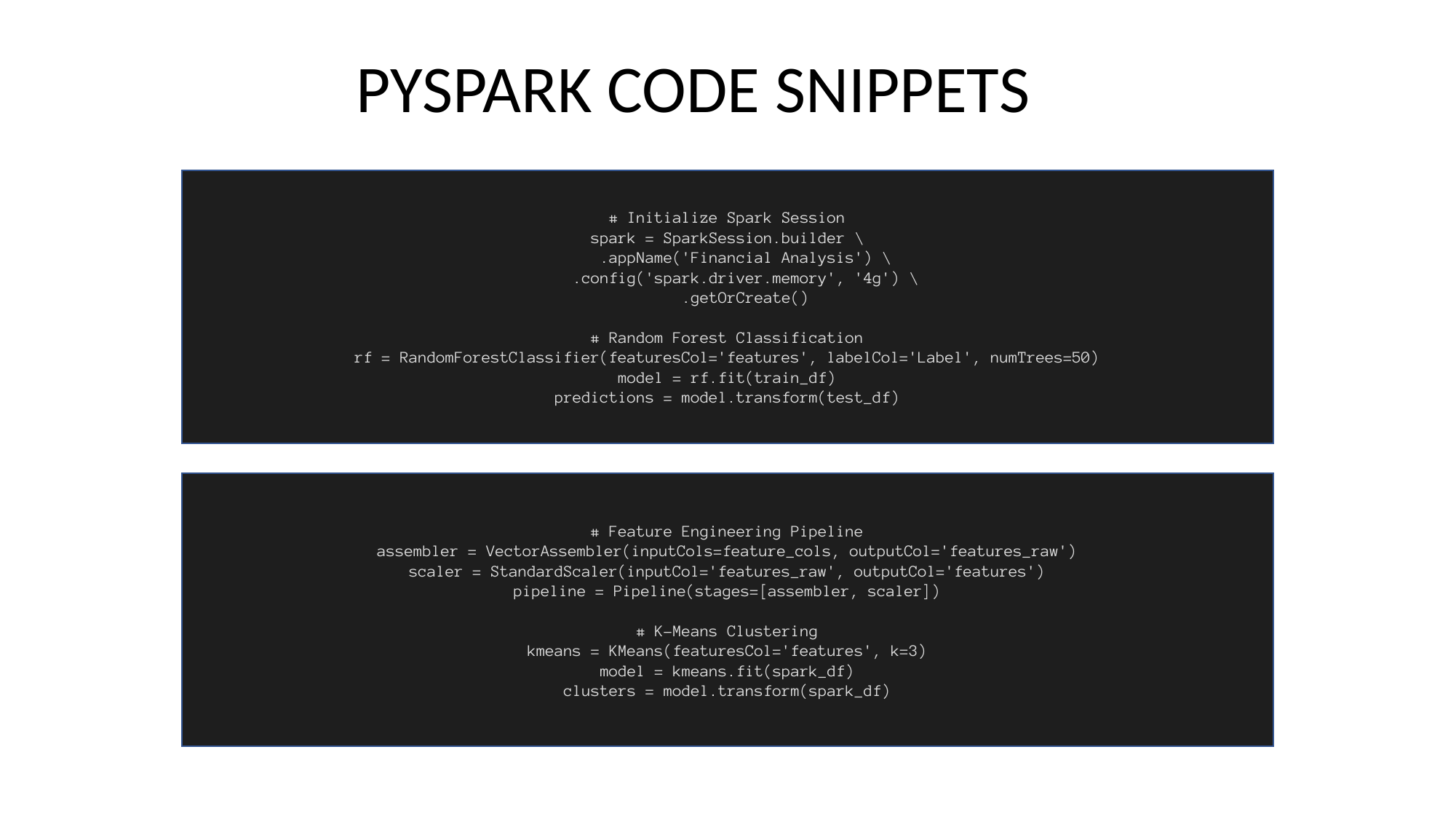

# PYSPARK CODE SNIPPETS
# Initialize Spark Session
spark = SparkSession.builder \
    .appName('Financial Analysis') \
    .config('spark.driver.memory', '4g') \
    .getOrCreate()

# Random Forest Classification
rf = RandomForestClassifier(featuresCol='features', labelCol='Label', numTrees=50)
model = rf.fit(train_df)
predictions = model.transform(test_df)
# Feature Engineering Pipeline
assembler = VectorAssembler(inputCols=feature_cols, outputCol='features_raw')
scaler = StandardScaler(inputCol='features_raw', outputCol='features')
pipeline = Pipeline(stages=[assembler, scaler])

# K-Means Clustering
kmeans = KMeans(featuresCol='features', k=3)
model = kmeans.fit(spark_df)
clusters = model.transform(spark_df)